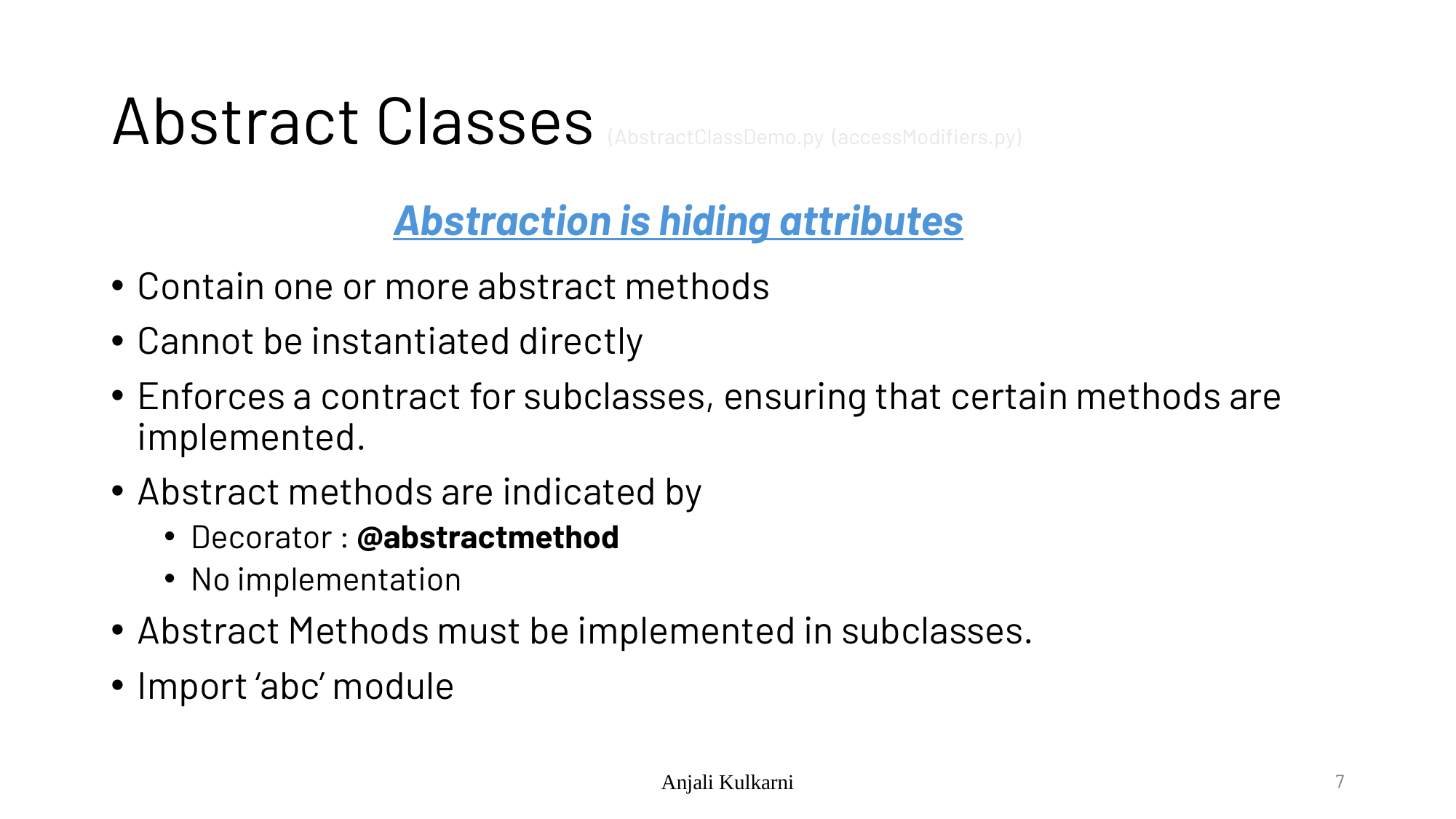

# Abstract Classes (AbstractClassDemo.py  (accessModifiers.py)
Abstraction is hiding attributes

Contain one or more abstract methods
Cannot be instantiated directly
Enforces a contract for subclasses, ensuring that certain methods are implemented.
Abstract methods are indicated by
Decorator : @abstractmethod
No implementation
Abstract Methods must be implemented in subclasses.
Import ‘abc’ module

Anjali Kulkarni
7